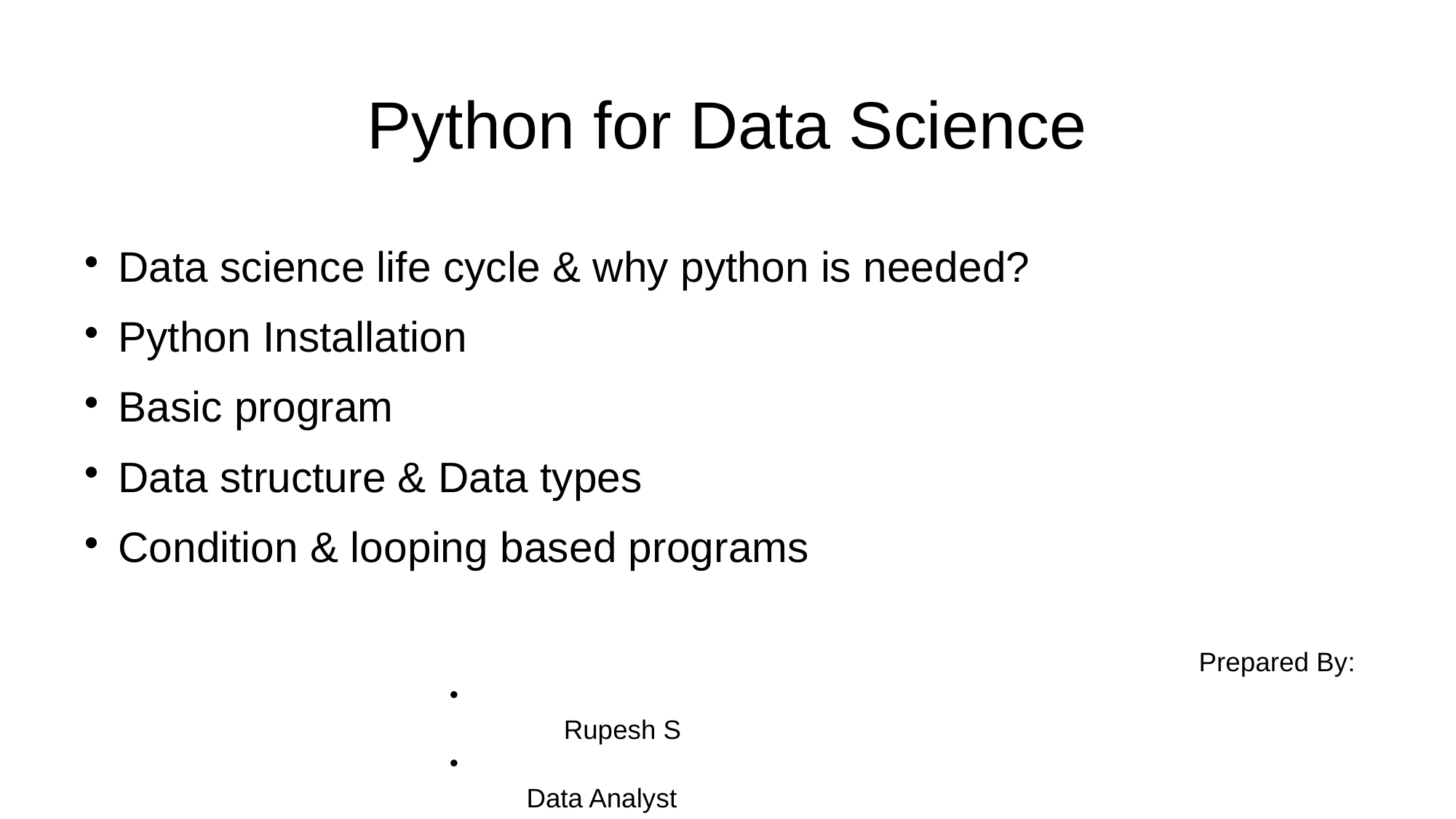

Python for Data Science

Data science life cycle & why python is needed?
Python Installation
Basic program
Data structure & Data types
Condition & looping based programs

                                                                                                                                                       Prepared By:
                                                                                                                        Rupesh S
                                                                                                            Data Analyst